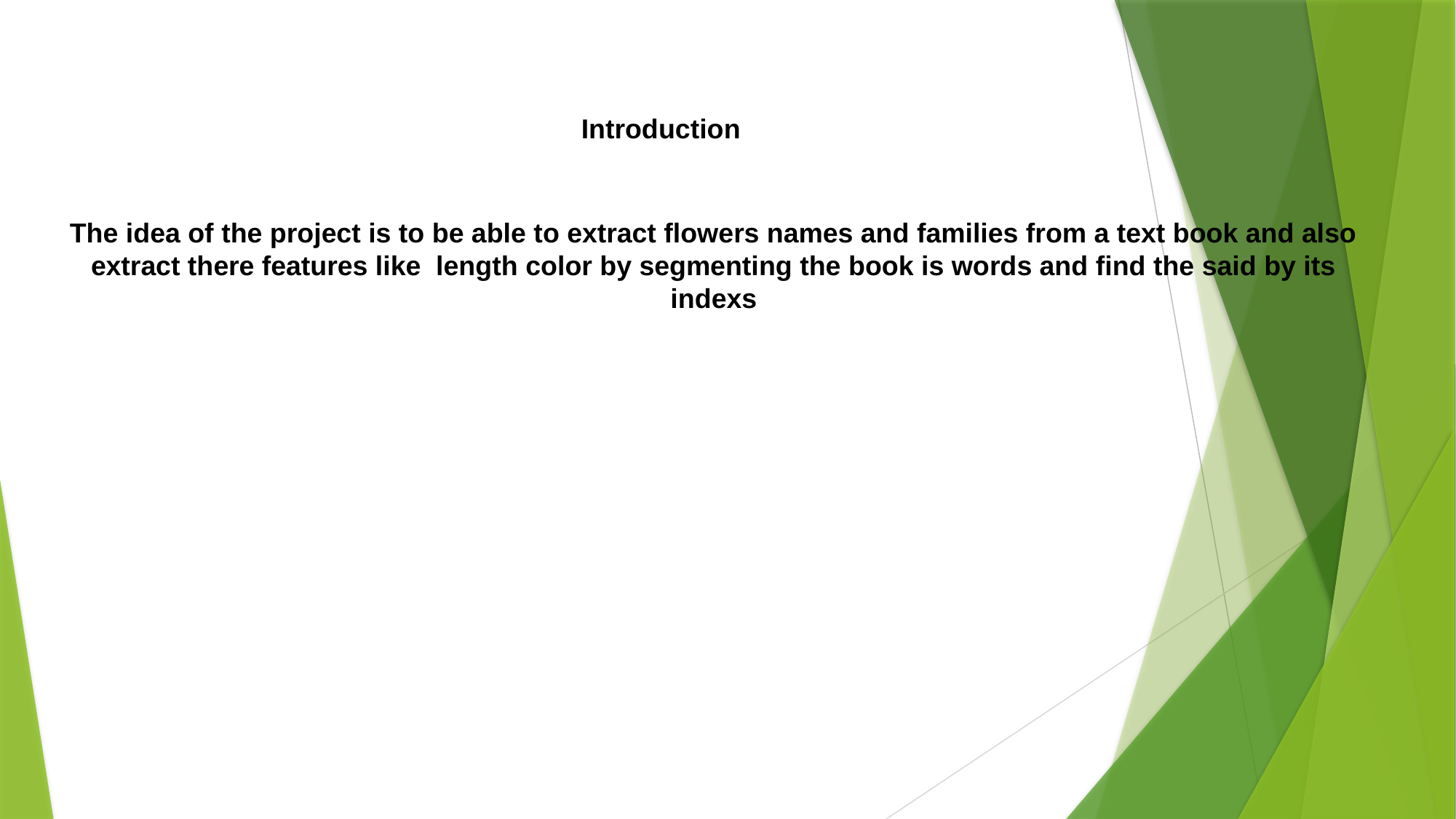

Introduction
The idea of the project is to be able to extract flowers names and families from a text book and also extract there features like  length color by segmenting the book is words and find the said by its indexs